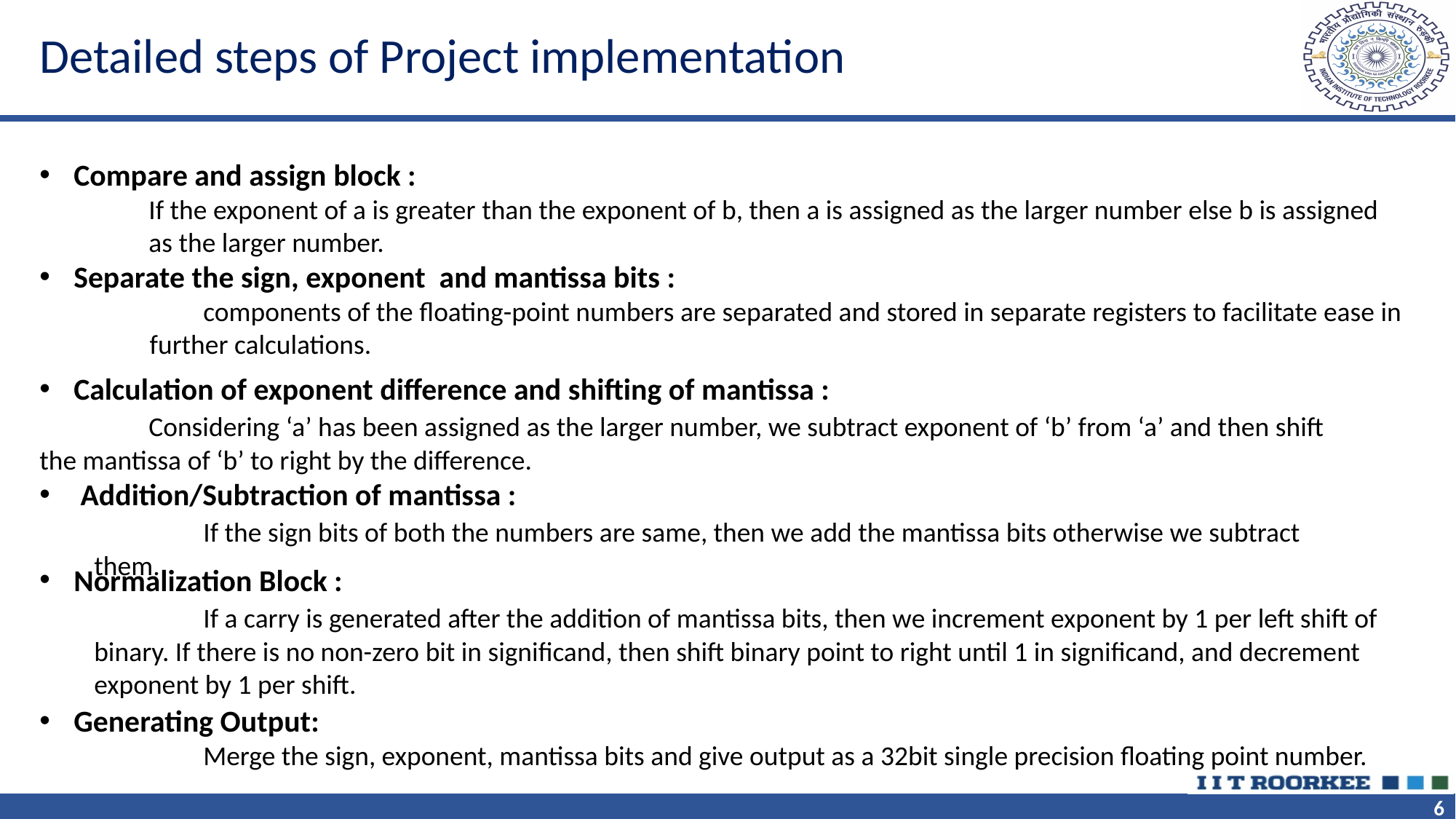

# Detailed steps of Project implementation
Compare and assign block :
	If the exponent of a is greater than the exponent of b, then a is assigned as the larger number else b is assigned 	as the larger number.
Separate the sign, exponent  and mantissa bits :
	components of the floating-point numbers are separated and stored in separate registers to facilitate ease in          further calculations.

Calculation of exponent difference and shifting of mantissa :
	Considering ‘a’ has been assigned as the larger number, we subtract exponent of ‘b’ from ‘a’ and then shift 	the mantissa of ‘b’ to right by the difference.
Addition/Subtraction of mantissa :
	If the sign bits of both the numbers are same, then we add the mantissa bits otherwise we subtract them.
Normalization Block :
	If a carry is generated after the addition of mantissa bits, then we increment exponent by 1 per left shift of binary. If there is no non-zero bit in significand, then shift binary point to right until 1 in significand, and decrement exponent by 1 per shift.
Generating Output:
	Merge the sign, exponent, mantissa bits and give output as a 32bit single precision floating point number.